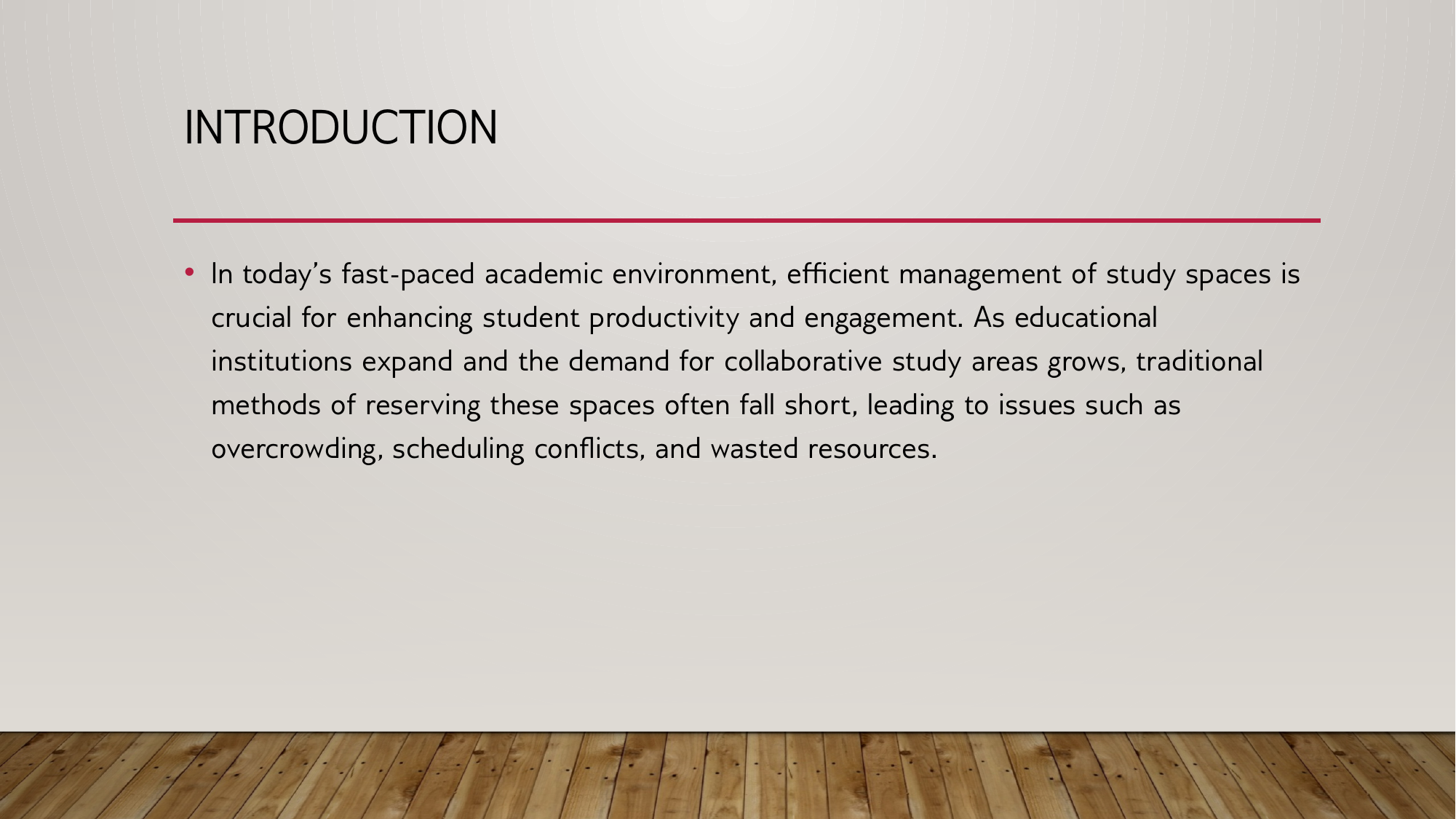

# INTRODUCTION
In today’s fast-paced academic environment, efficient management of study spaces is crucial for enhancing student productivity and engagement. As educational institutions expand and the demand for collaborative study areas grows, traditional methods of reserving these spaces often fall short, leading to issues such as overcrowding, scheduling conflicts, and wasted resources.